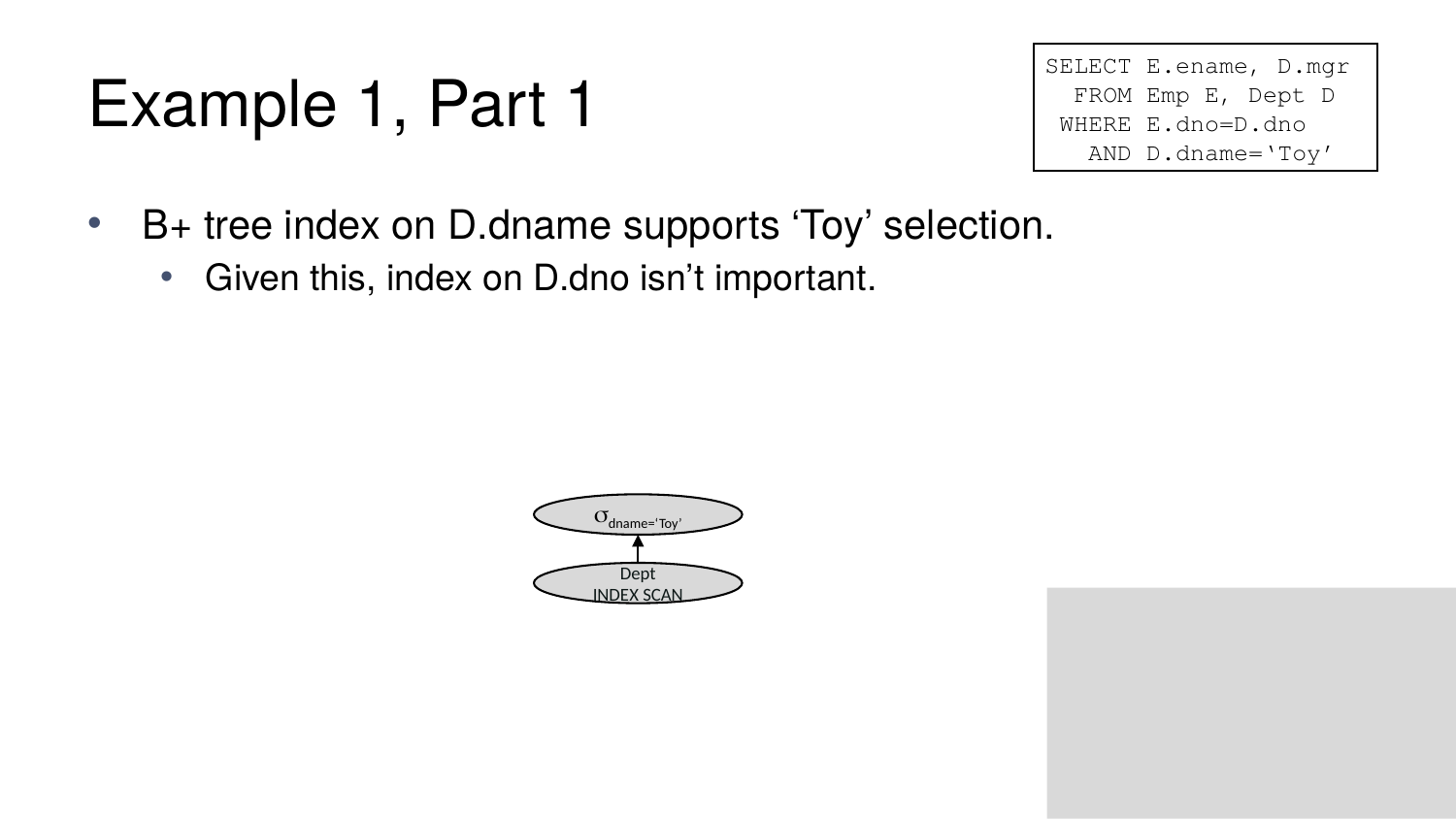

# Example 1, Part 1
SELECT E.ename, D.mgr
  FROM Emp E, Dept D
 WHERE E.dno=D.dno
   AND D.dname=‘Toy’
B+ tree index on D.dname supports ‘Toy’ selection.
Given this, index on D.dno isn’t important.

σdname=‘Toy’
Dept
index scan